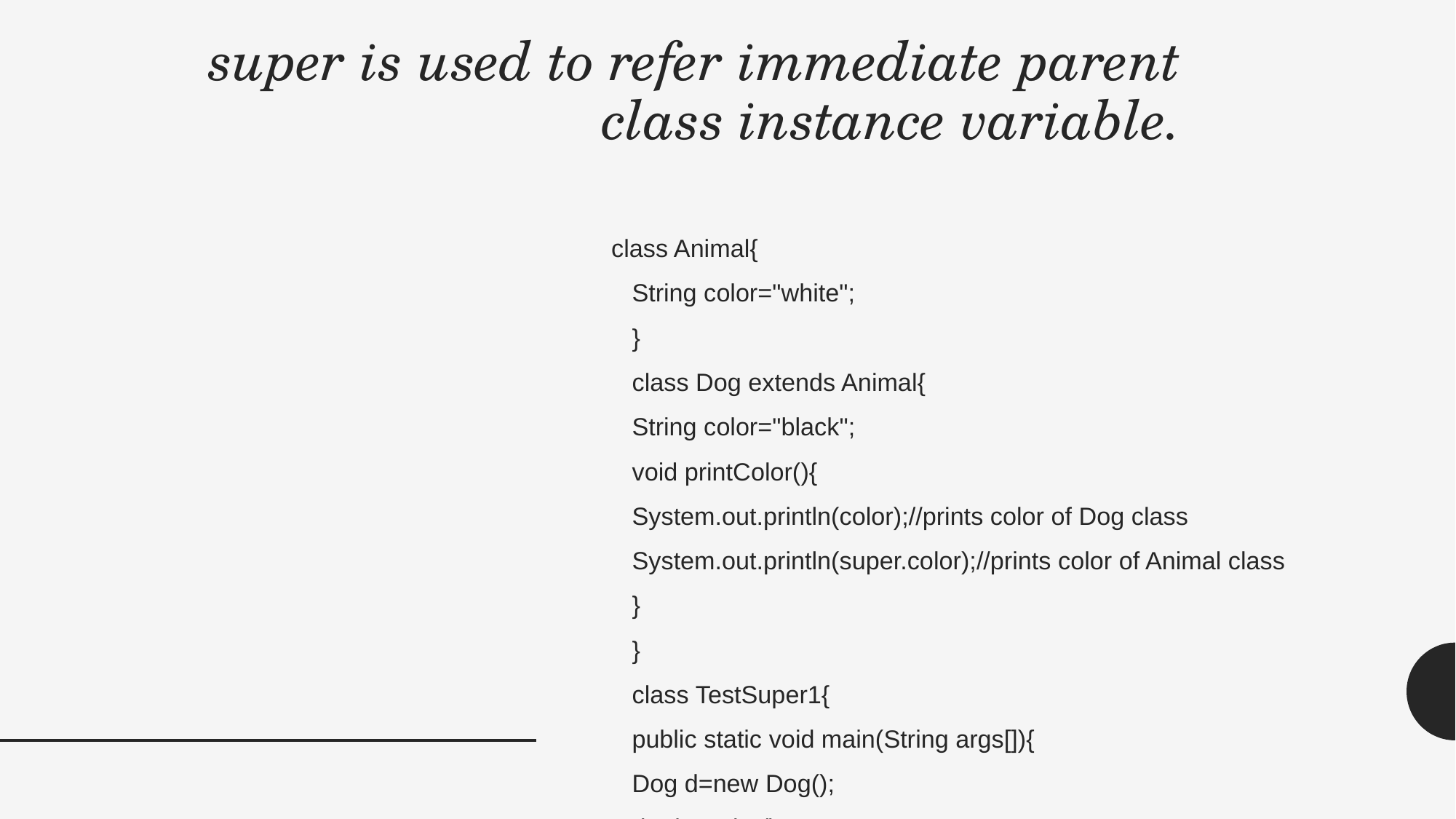

# super is used to refer immediate parent class instance variable.
 class Animal{
    String color="white";
    }
    class Dog extends Animal{
    String color="black";
    void printColor(){
    System.out.println(color);//prints color of Dog class
    System.out.println(super.color);//prints color of Animal class
    }
    }
    class TestSuper1{
    public static void main(String args[]){
    Dog d=new Dog();
    d.printColor();
    }}